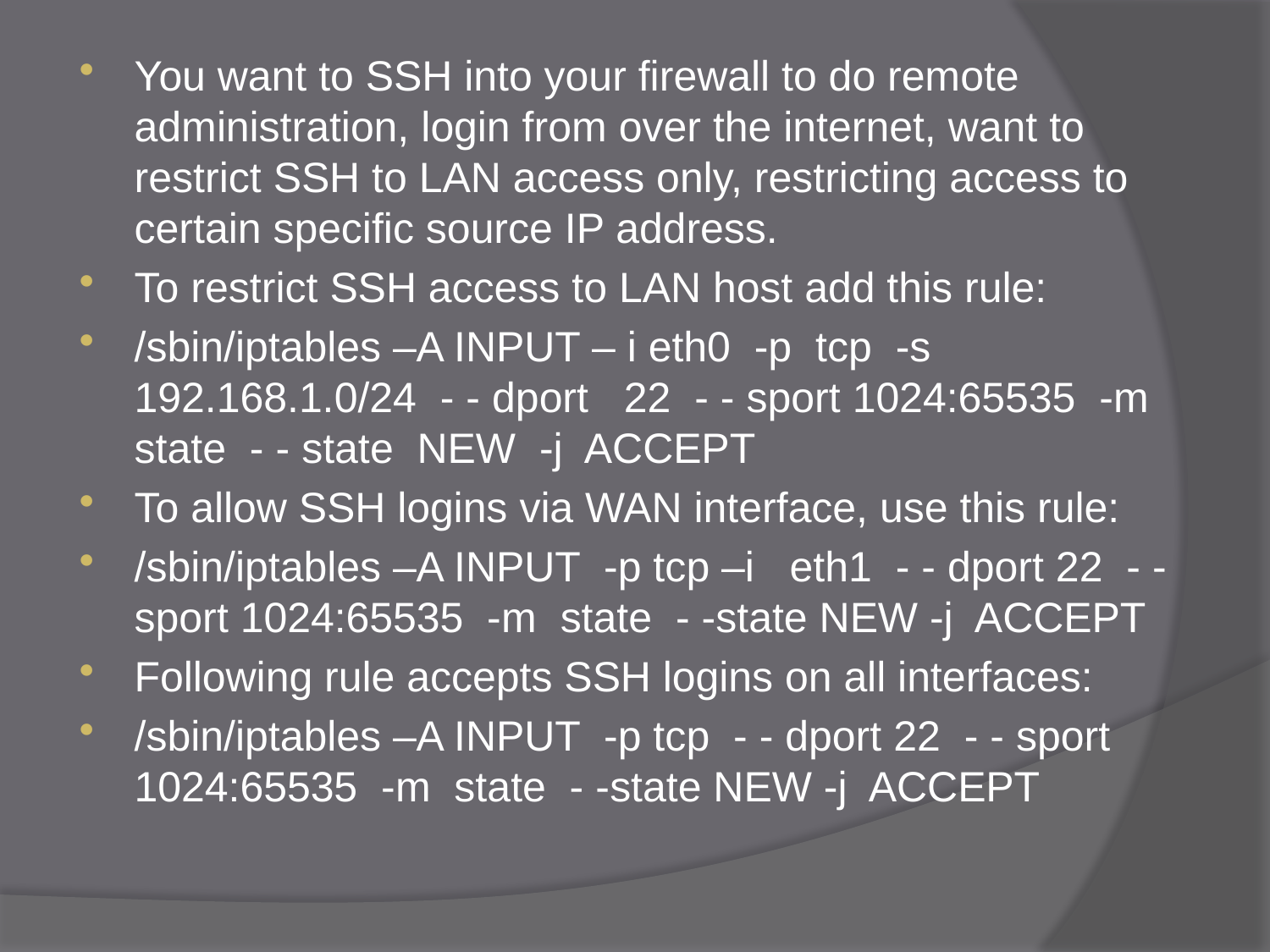

You want to SSH into your firewall to do remote administration, login from over the internet, want to restrict SSH to LAN access only, restricting access to certain specific source IP address.
To restrict SSH access to LAN host add this rule:
/sbin/iptables –A INPUT – i eth0  -p  tcp  -s  192.168.1.0/24  - - dport   22  - - sport 1024:65535  -m  state  - - state  NEW  -j  ACCEPT
To allow SSH logins via WAN interface, use this rule:
/sbin/iptables –A INPUT  -p tcp –i   eth1  - - dport 22  - - sport 1024:65535  -m  state  - -state NEW -j  ACCEPT
Following rule accepts SSH logins on all interfaces:
/sbin/iptables –A INPUT  -p tcp  - - dport 22  - - sport 1024:65535  -m  state  - -state NEW -j  ACCEPT